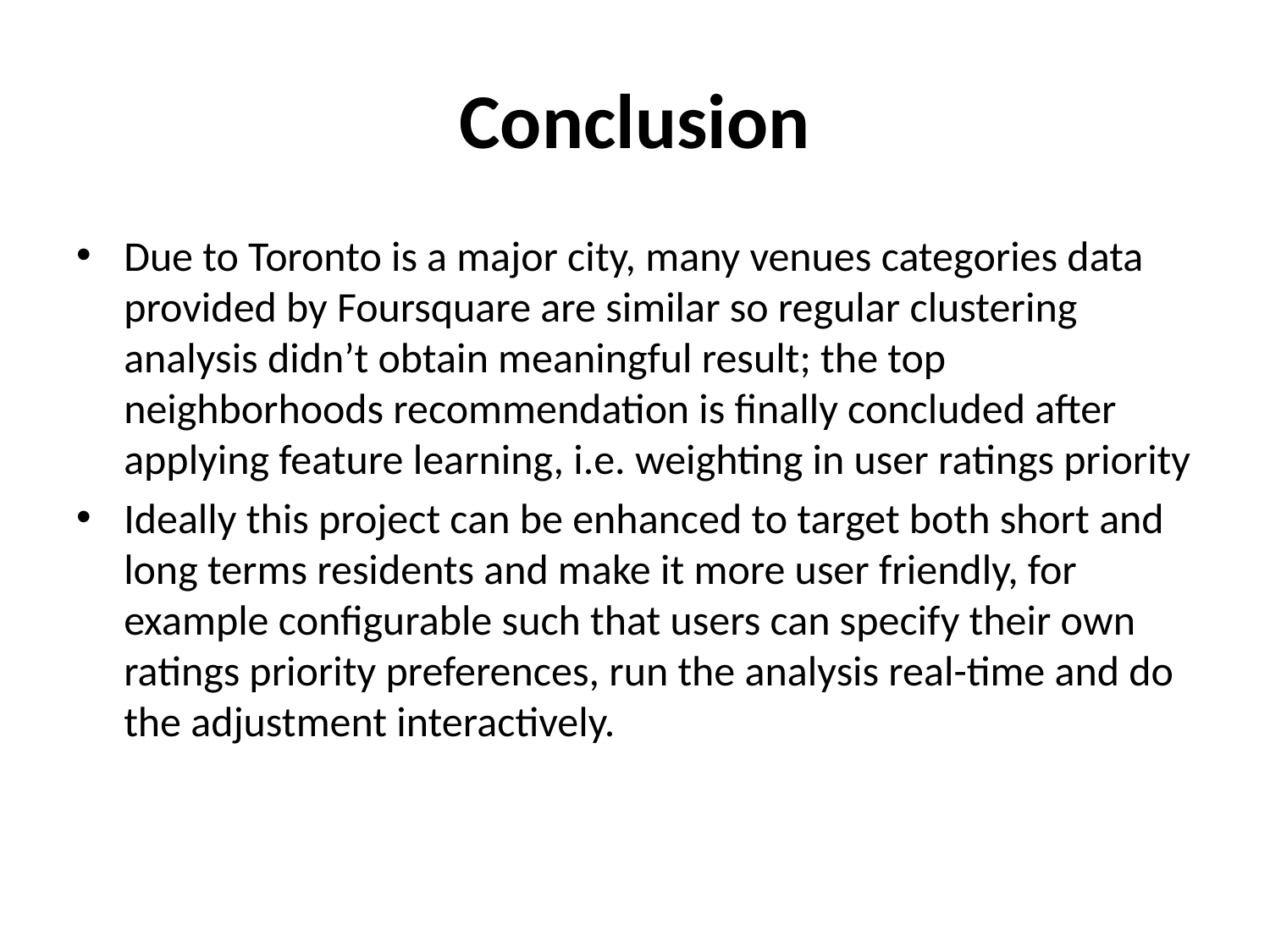

# Conclusion
Due to Toronto is a major city, many venues categories data provided by Foursquare are similar so regular clustering analysis didn’t obtain meaningful result; the top neighborhoods recommendation is finally concluded after applying feature learning, i.e. weighting in user ratings priority
Ideally this project can be enhanced to target both short and long terms residents and make it more user friendly, for example configurable such that users can specify their own ratings priority preferences, run the analysis real-time and do the adjustment interactively.